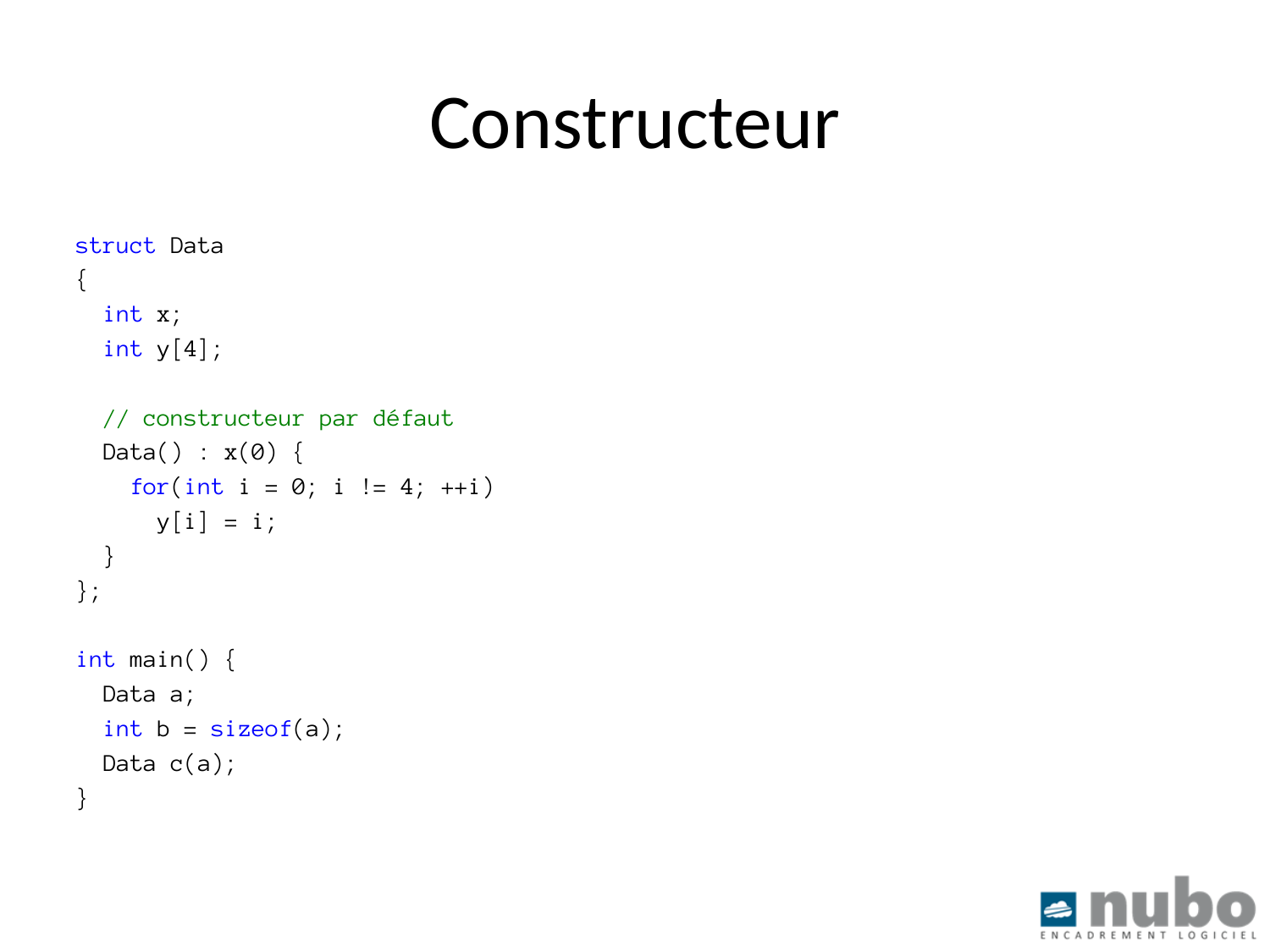

# Constructeur
struct Data
{
  int x;
  int y[4];

  // constructeur par défaut
  Data() : x(0) {
    for(int i = 0; i != 4; ++i)
      y[i] = i;
  }
};

int main() {
  Data a;
  int b = sizeof(a);
  Data c(a);
}